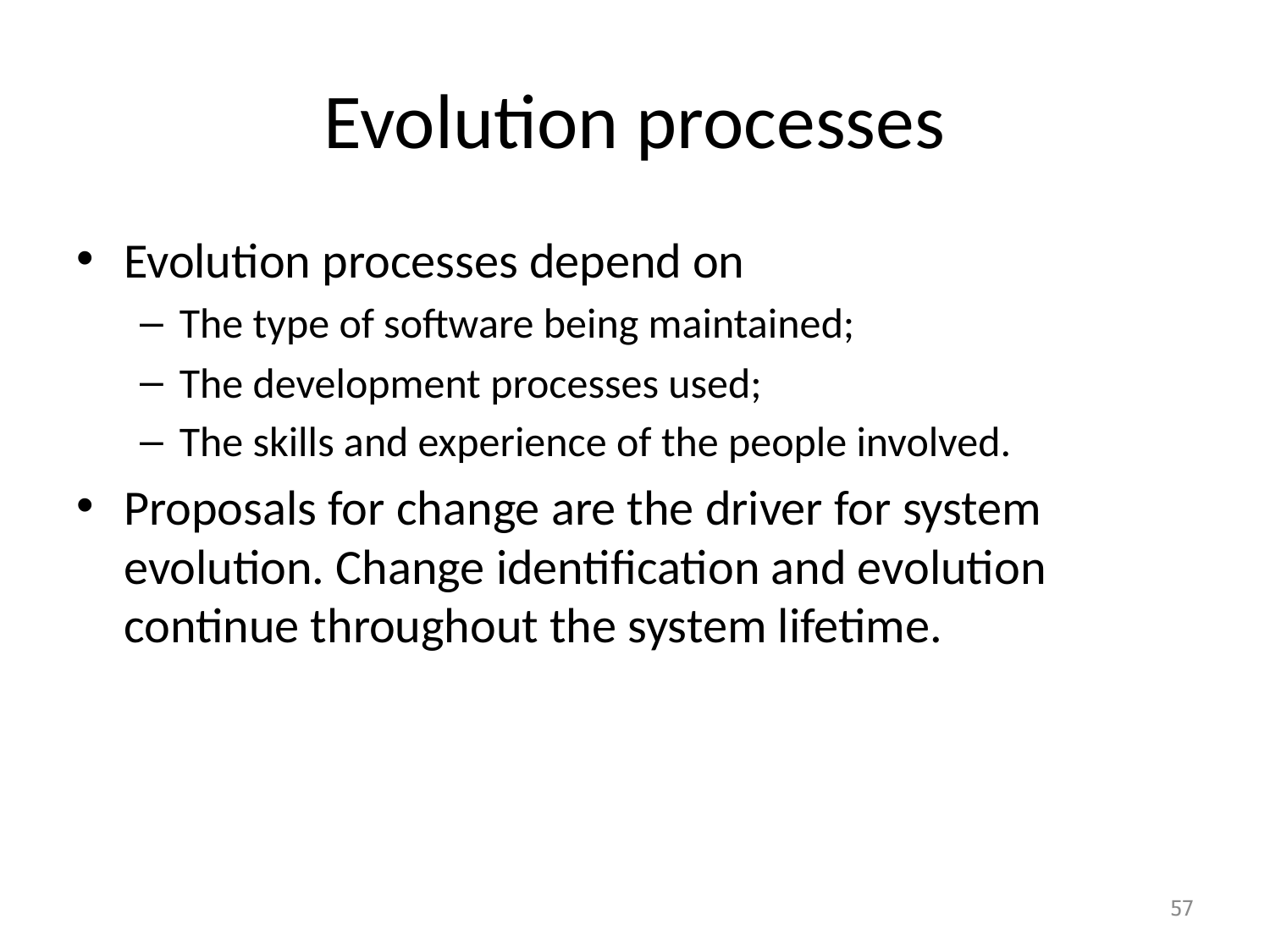

# Evolution processes
Evolution processes depend on
The type of software being maintained;
The development processes used;
The skills and experience of the people involved.
Proposals for change are the driver for system evolution. Change identification and evolution continue throughout the system lifetime.
57